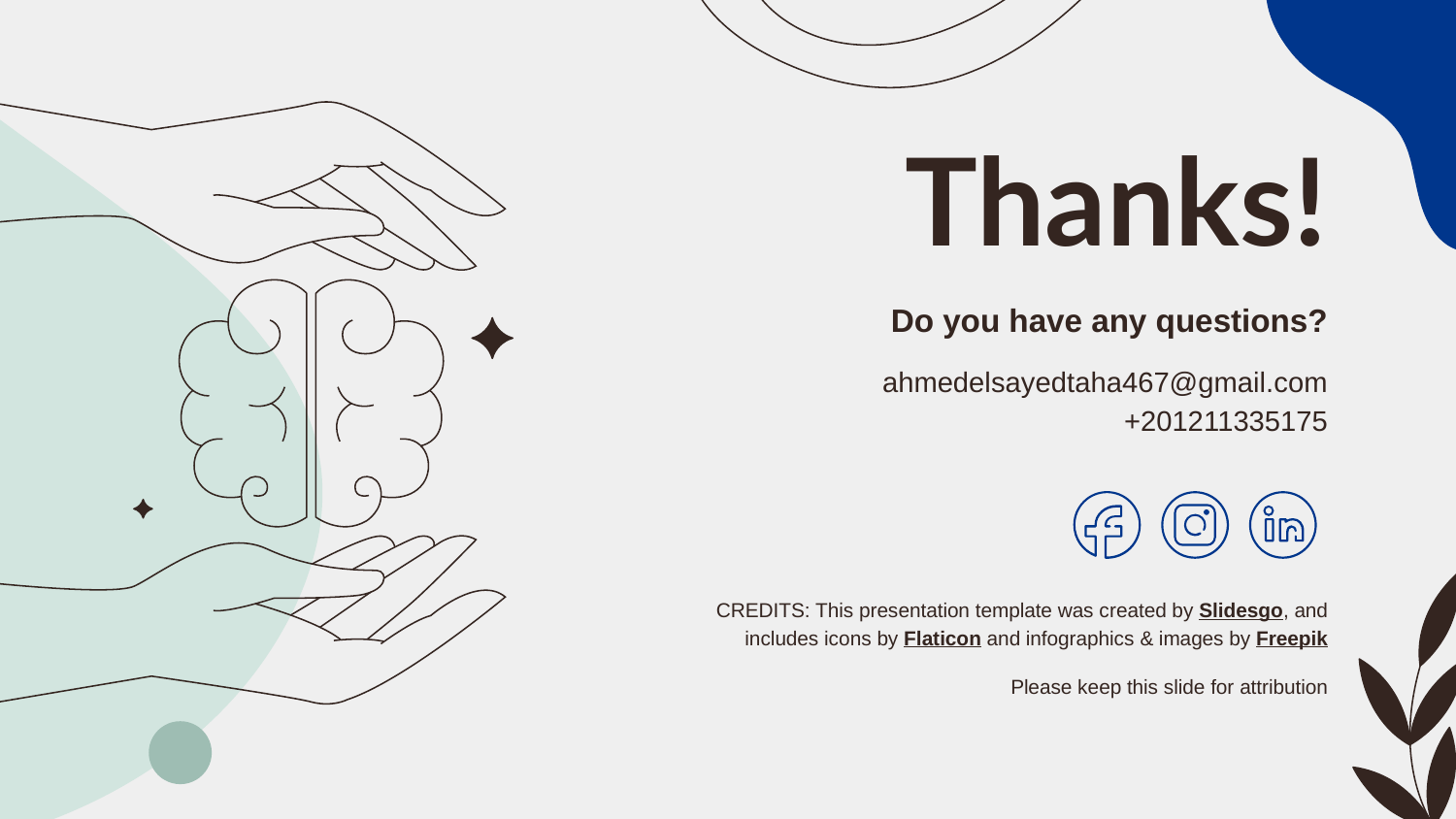

# Thanks!
Do you have any questions?
ahmedelsayedtaha467@gmail.com
+201211335175

Please keep this slide for attribution